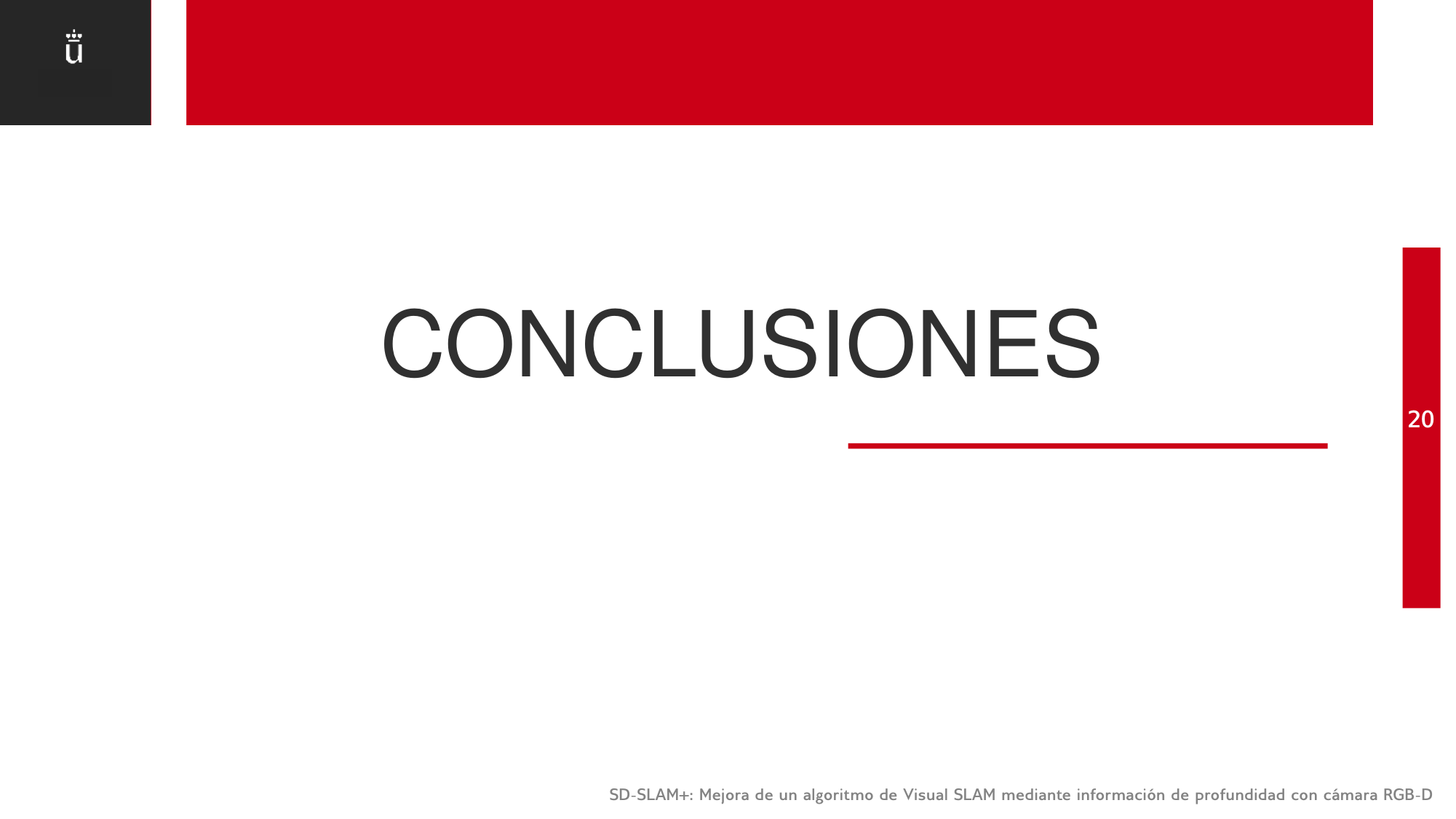

CONCLUSIONES
20
SD-SLAM+: Mejora de un algoritmo de Visual SLAM mediante información de profundidad con cámara RGB-D